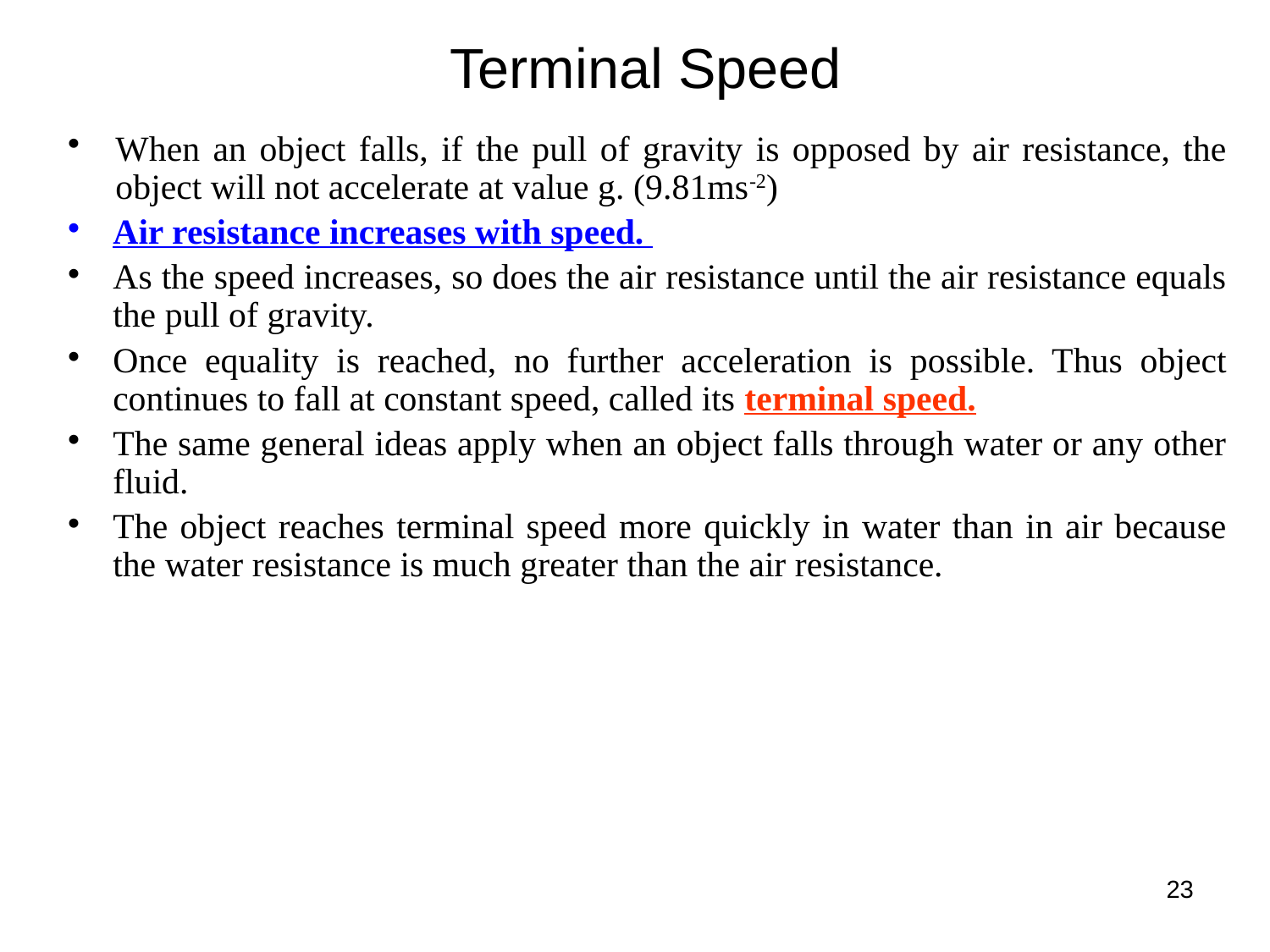

# Terminal Speed
When an object falls, if the pull of gravity is opposed by air resistance, the object will not accelerate at value g. (9.81ms-2)
Air resistance increases with speed.
As the speed increases, so does the air resistance until the air resistance equals the pull of gravity.
Once equality is reached, no further acceleration is possible. Thus object continues to fall at constant speed, called its terminal speed.
The same general ideas apply when an object falls through water or any other fluid.
The object reaches terminal speed more quickly in water than in air because the water resistance is much greater than the air resistance.
23